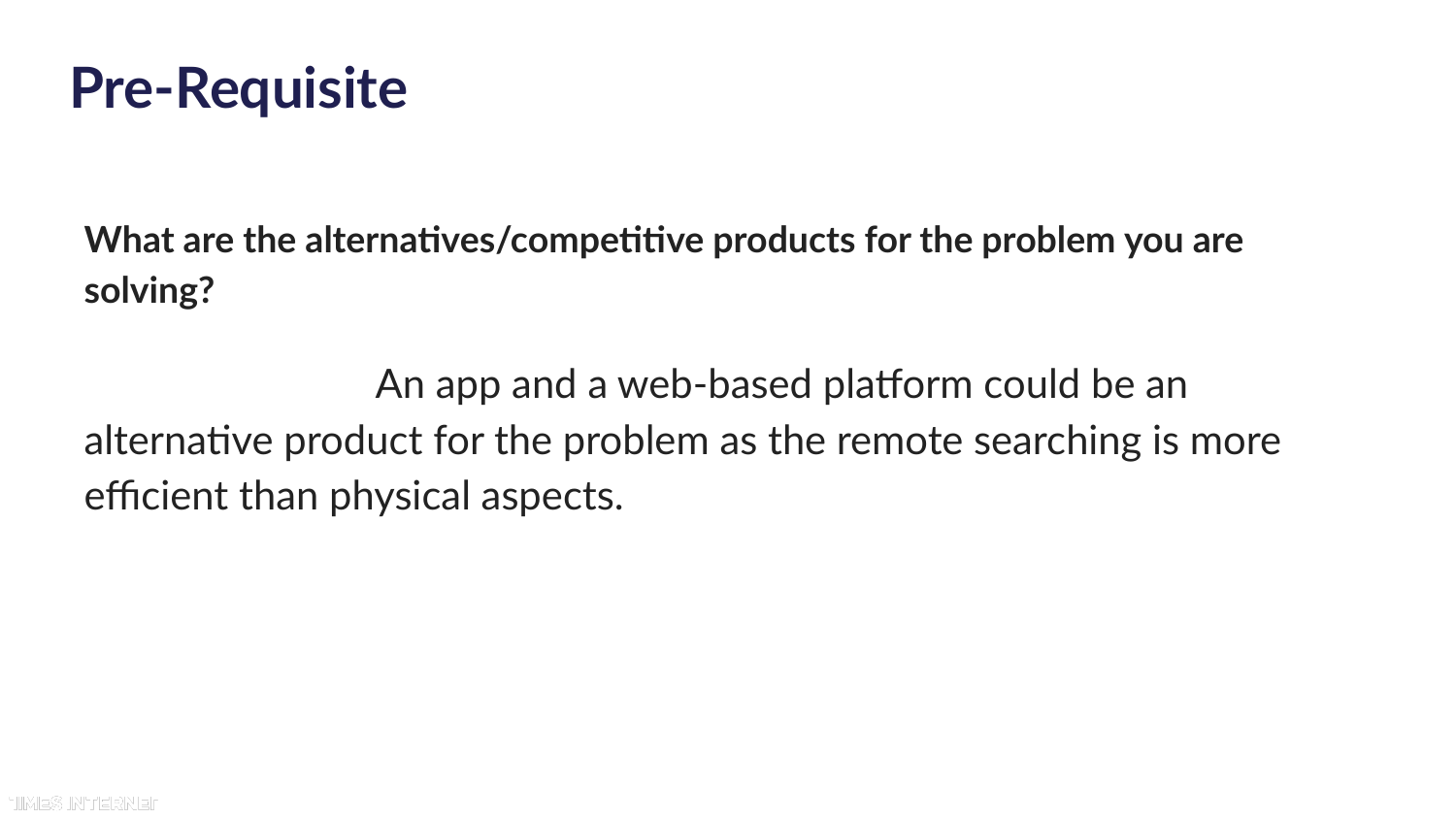

# Pre-Requisite
What are the alternatives/competitive products for the problem you are solving?
		An app and a web-based platform could be an alternative product for the problem as the remote searching is more efficient than physical aspects.